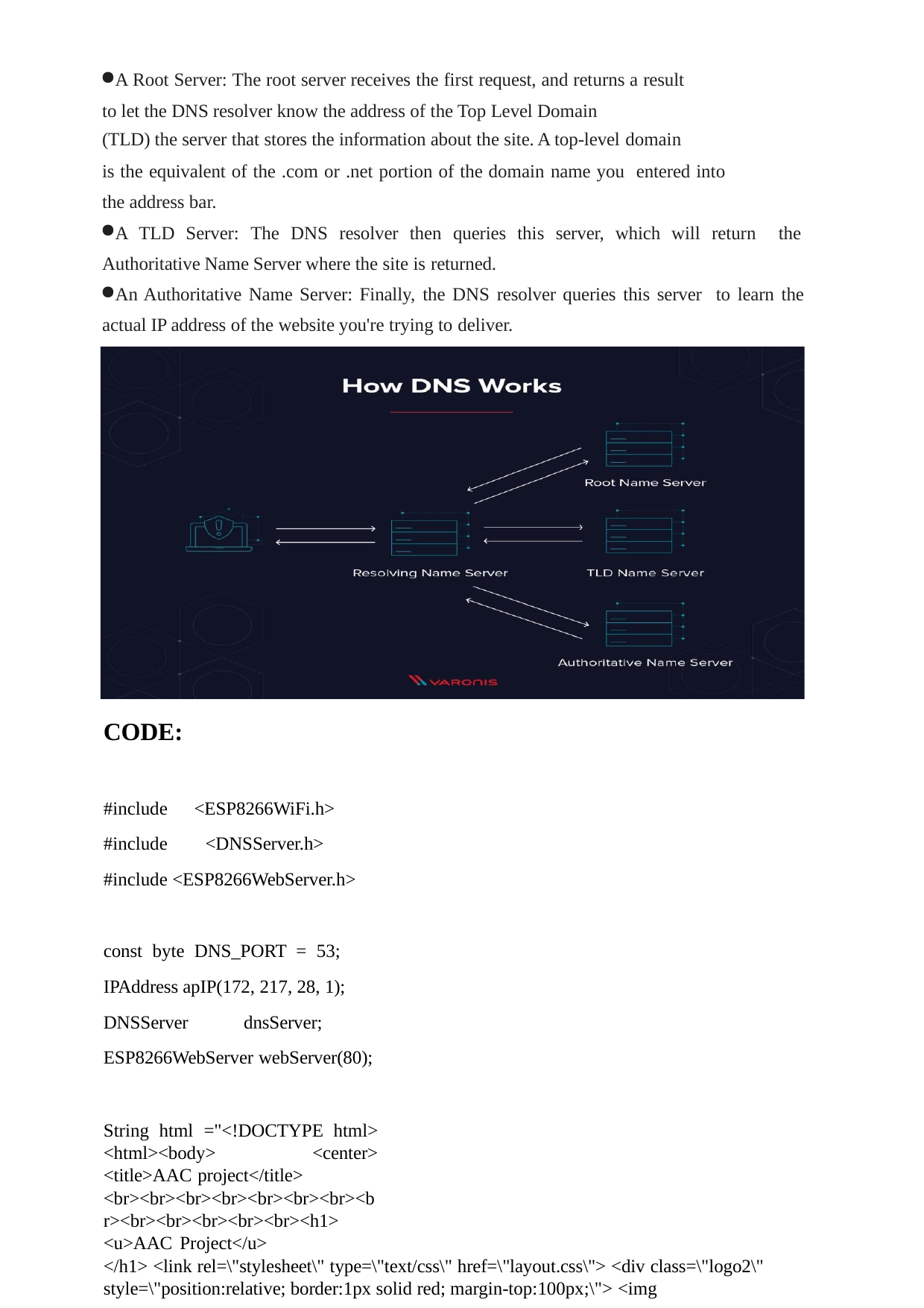

A Root Server: The root server receives the first request, and returns a result  to let the DNS resolver know the address of the Top Level Domain
(TLD) the server that stores the information about the site. A top-level domain
is the equivalent of the .com or .net portion of the domain name you  entered into the address bar.
A TLD Server: The DNS resolver then queries this server, which will return  the Authoritative Name Server where the site is returned.
An Authoritative Name Server: Finally, the DNS resolver queries this server  to learn the actual IP address of the website you're trying to deliver.

CODE:

#include <ESP8266WiFi.h>  #include <DNSServer.h>  #include <ESP8266WebServer.h>

const byte DNS_PORT = 53;  IPAddress apIP(172, 217, 28, 1);
DNSServer dnsServer;  ESP8266WebServer webServer(80);

String html ="<!DOCTYPE html> <html><body> <center> <title>AAC project</title>
<br><br><br><br><br><br><br><br><br><br><br><br><br><h1> <u>AAC Project</u>
</h1> <link rel=\"stylesheet\" type=\"text/css\" href=\"layout.css\"> <div class=\"logo2\"  style=\"position:relative; border:1px solid red; margin-top:100px;\"> <img